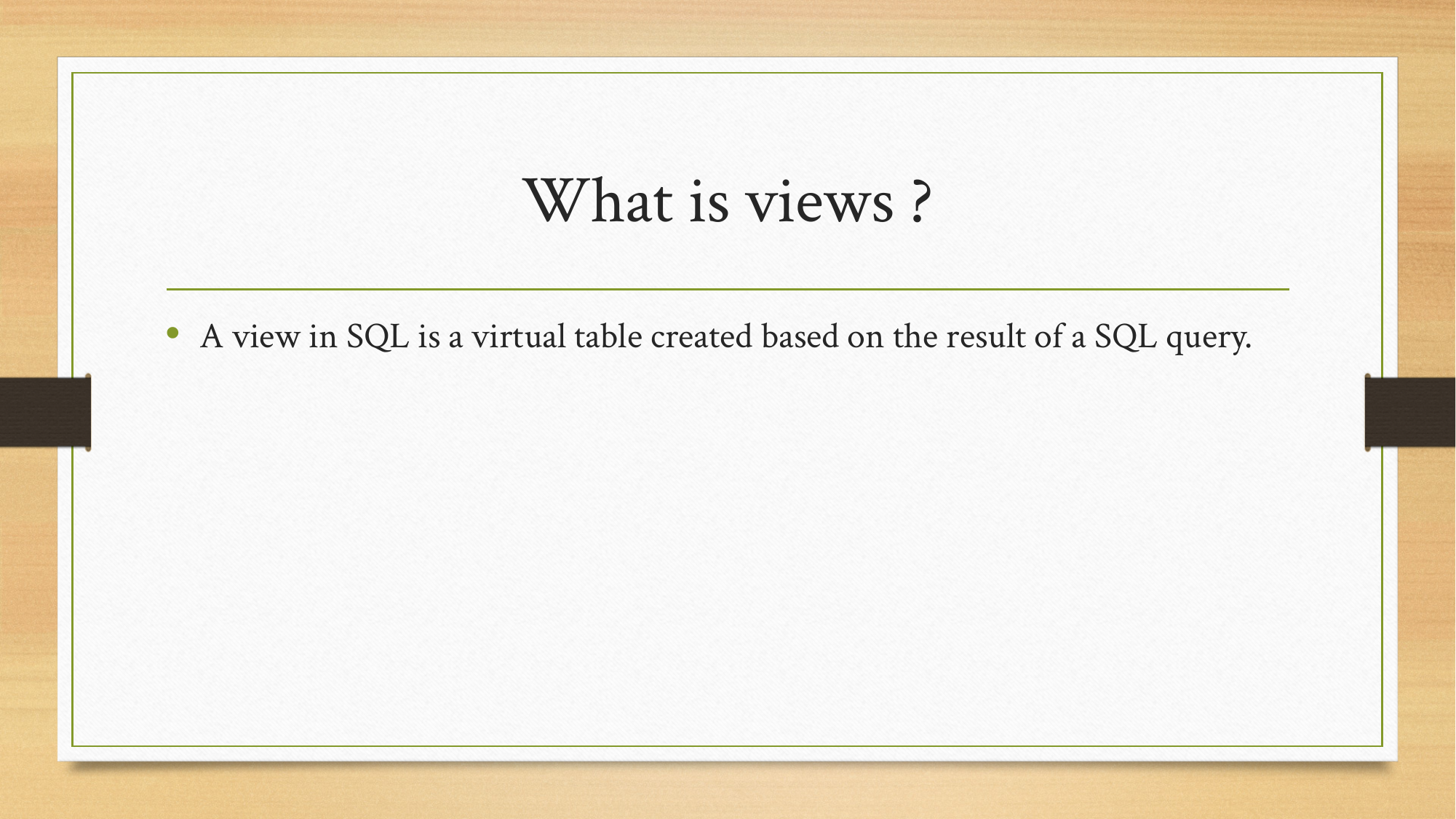

# What is views ?
A view in SQL is a virtual table created based on the result of a SQL query.